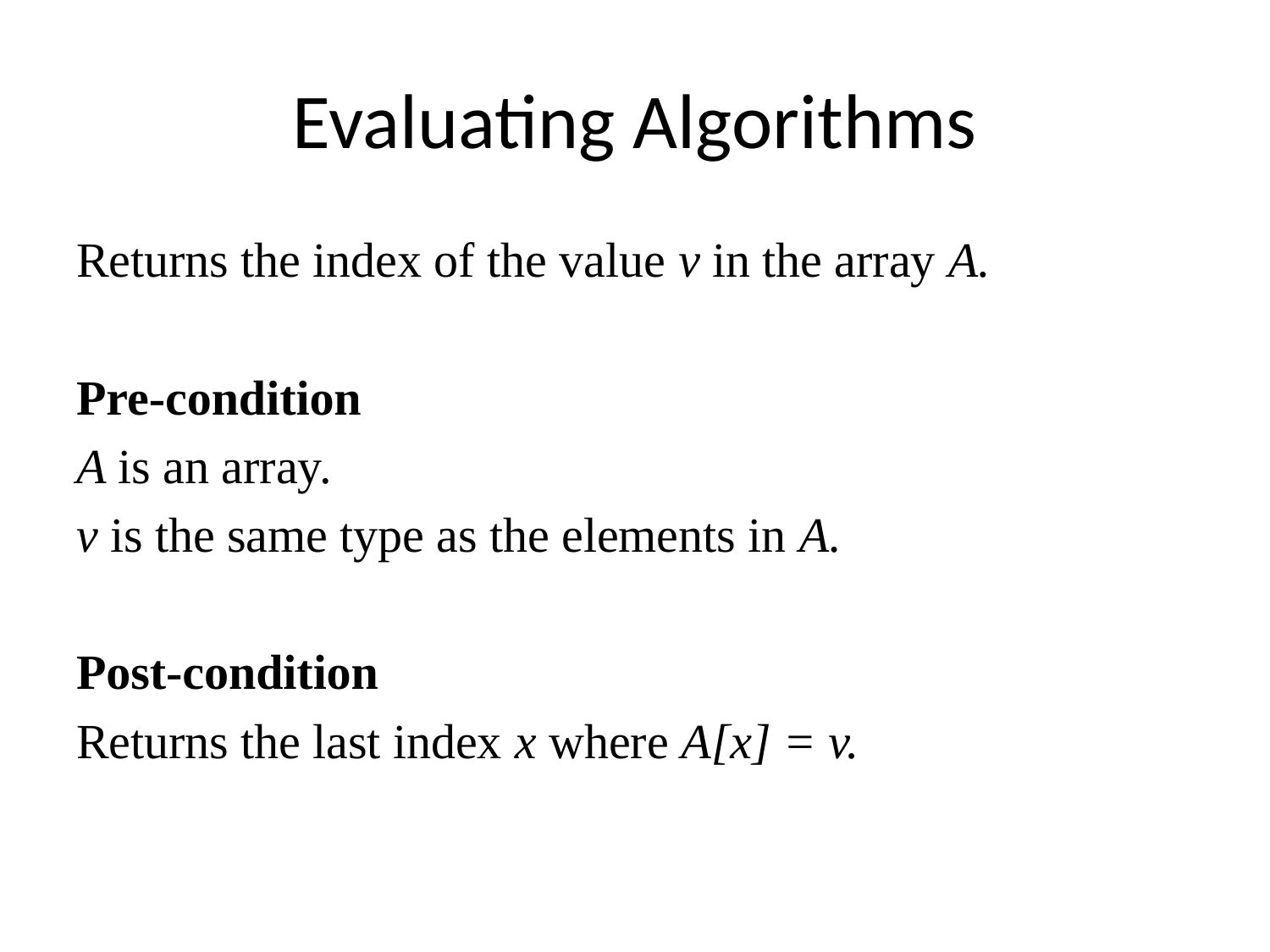

# Evaluating Algorithms
Returns the index of the value v in the array A.

Pre-condition
A is an array.
v is the same type as the elements in A.

Post-condition
Returns the last index x where A[x] = v.